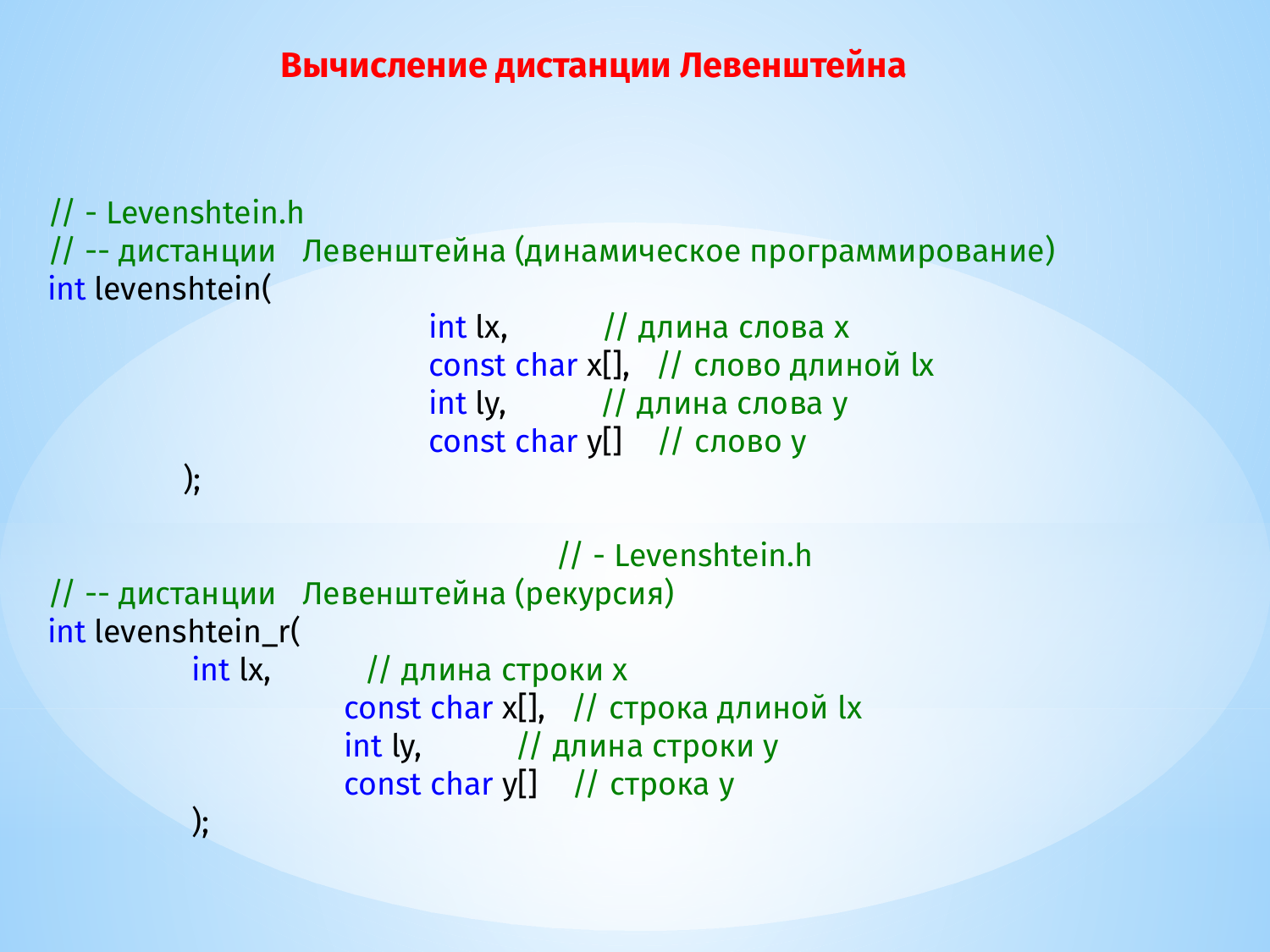

Вычисление дистанции Левенштейна
// - Levenshtein.h
// -- дистанции   Левенштeйна (динамическое программирование)
int levenshtein(
			int lx,           // длина слова x
			const char x[],   // слово длиной lx
			int ly,           // длина слова y
			const char y[]    // слово y
                );

				// - Levenshtein.h
// -- дистанции   Левенштeйна (рекурсия)
int levenshtein_r(
                 int lx,           // длина строки x
		     const char x[],   // строка длиной lx
		     int ly,           // длина строки y
		     const char y[]    // строка y
                 );